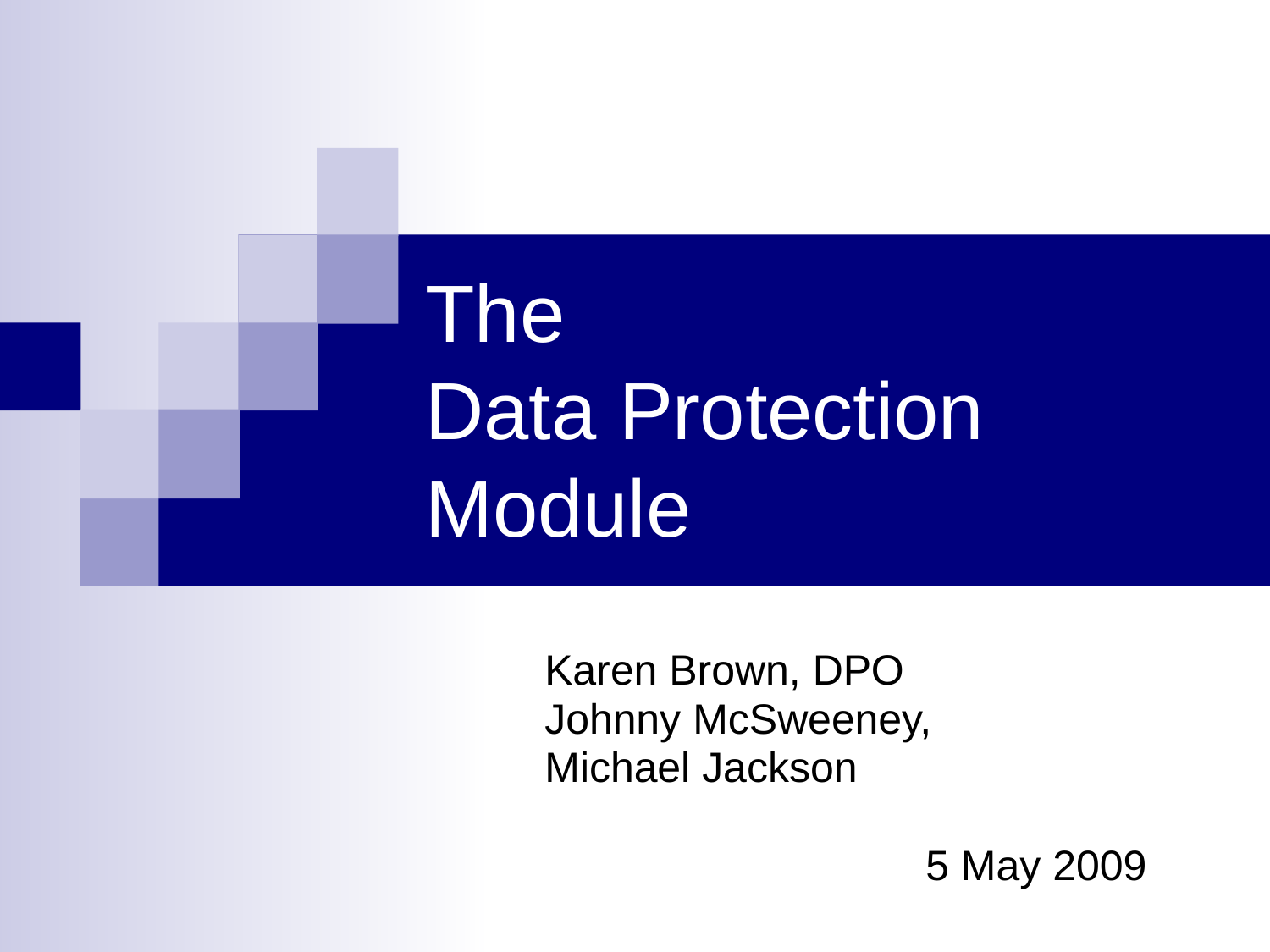

# The Data Protection Module
	Karen Brown, DPO
     	Johnny McSweeney,
    	Michael Jackson

				5 May 2009